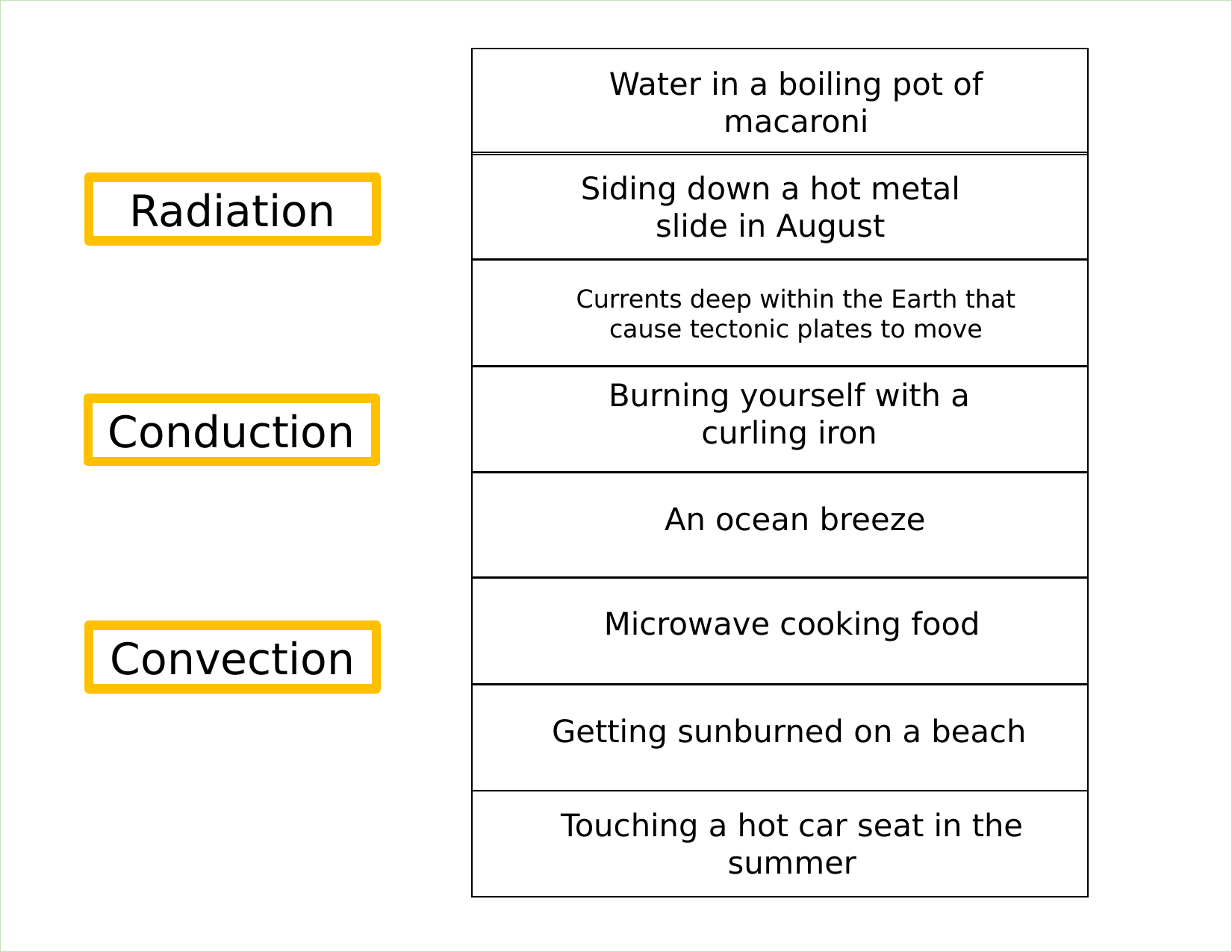

Water in a boiling pot of macaroni

Siding down a hot metal slide in August
Radiation

Currents deep within the Earth that cause tectonic plates to move

Burning yourself with a curling iron
Conduction

An ocean breeze

Microwave cooking food
Convection

Getting sunburned on a beach

Touching a hot car seat in the summer